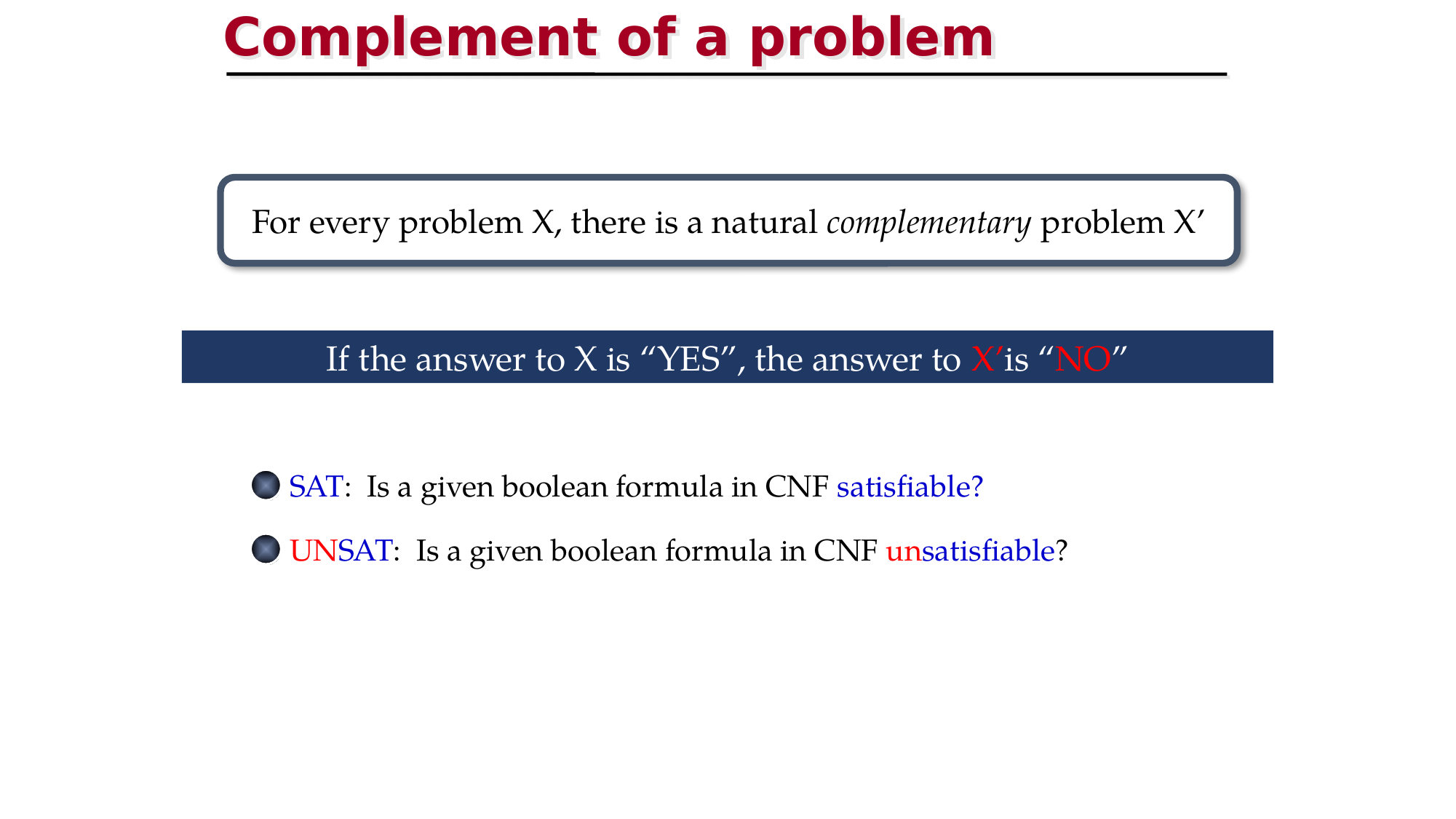

Complement of a problem

For every problem X, there is a natural complementary problem X’
If the answer to X is “YES”, the answer to X’is “NO”
SAT:  Is a given boolean formula in CNF satisfiable?

UNSAT:  Is a given boolean formula in CNF unsatisfiable?